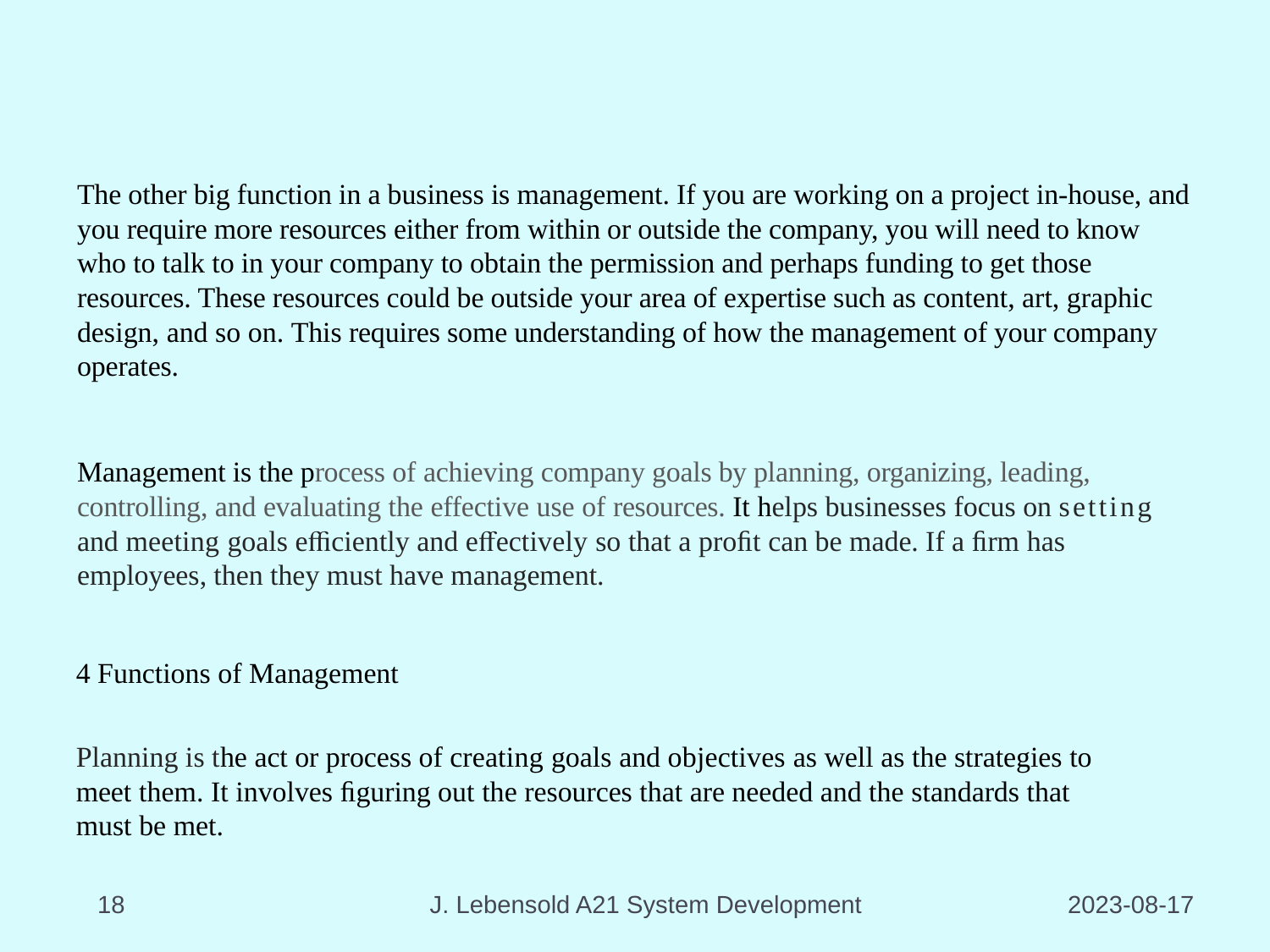

#
The other big function in a business is management. If you are working on a project in-house, and you require more resources either from within or outside the company, you will need to know who to talk to in your company to obtain the permission and perhaps funding to get those resources. These resources could be outside your area of expertise such as content, art, graphic design, and so on. This requires some understanding of how the management of your company operates.

Management is the process of achieving company goals by planning, organizing, leading,  controlling, and evaluating the effective use of resources. It helps businesses focus on setting and meeting goals eﬃciently and eﬀectively so that a proﬁt can be made. If a ﬁrm has employees, then they must have management.

4 Functions of Management

Planning is the act or process of creating goals and objectives as well as the strategies to meet them. It involves ﬁguring out the resources that are needed and the standards that must be met.

18
J. Lebensold A21 System Development
2023-08-17